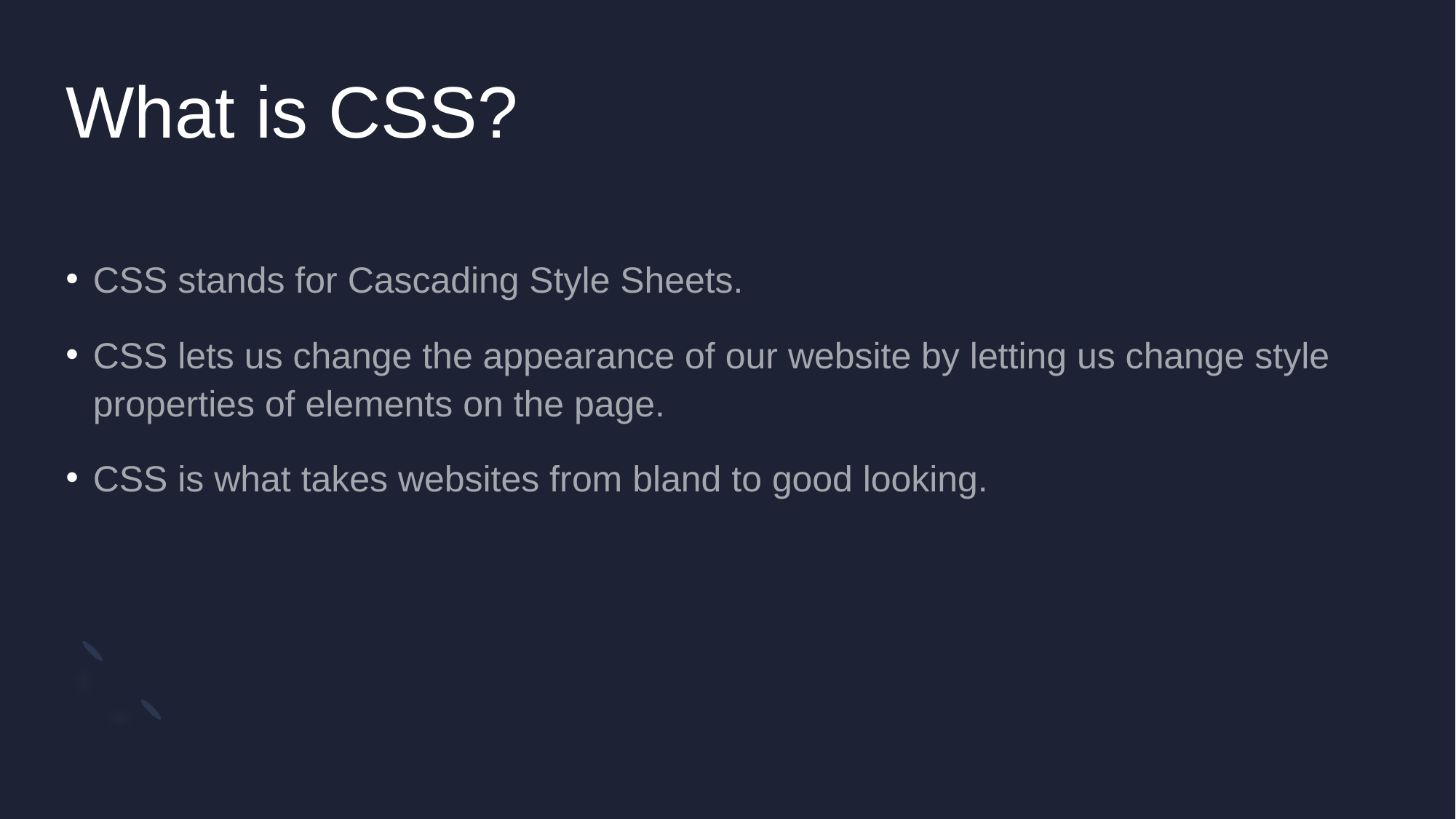

# What is CSS?
CSS stands for Cascading Style Sheets.
CSS lets us change the appearance of our website by letting us change style properties of elements on the page.
CSS is what takes websites from bland to good looking.